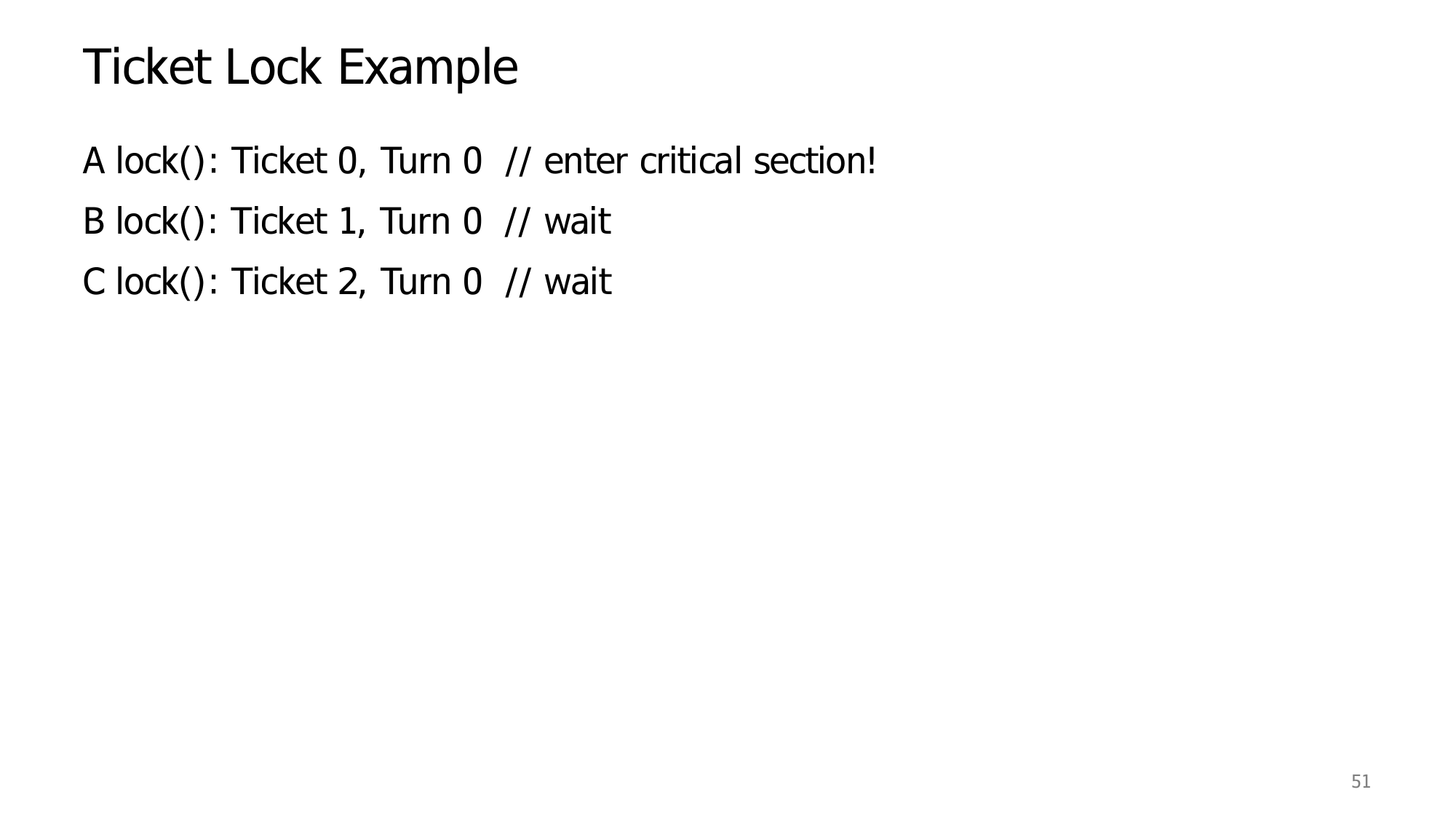

# Ticket Lock Example
A lock(): Ticket 0, Turn 0  // enter critical section!
B lock(): Ticket 1, Turn 0  // wait
C lock(): Ticket 2, Turn 0  // wait

51